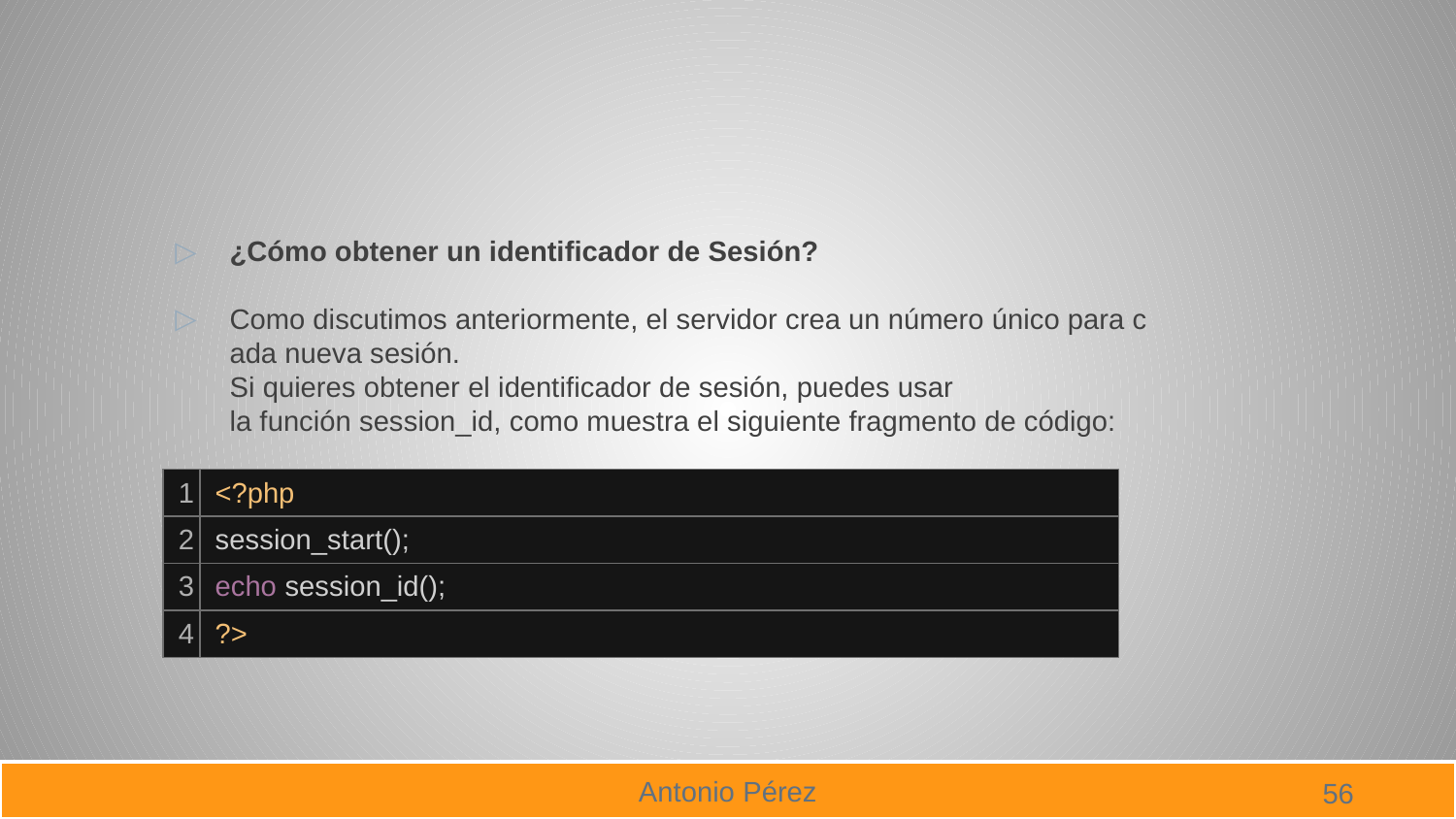

#
¿Cómo obtener un identificador de Sesión?

Como discutimos anteriormente, el servidor crea un número único para cada nueva sesión. Si quieres obtener el identificador de sesión, puedes usar la función session_id, como muestra el siguiente fragmento de código:
| 1 | <?php |
| --- | --- |
| 2 | session\_start(); |
| 3 | echo session\_id(); |
| 4 | ?> |
56